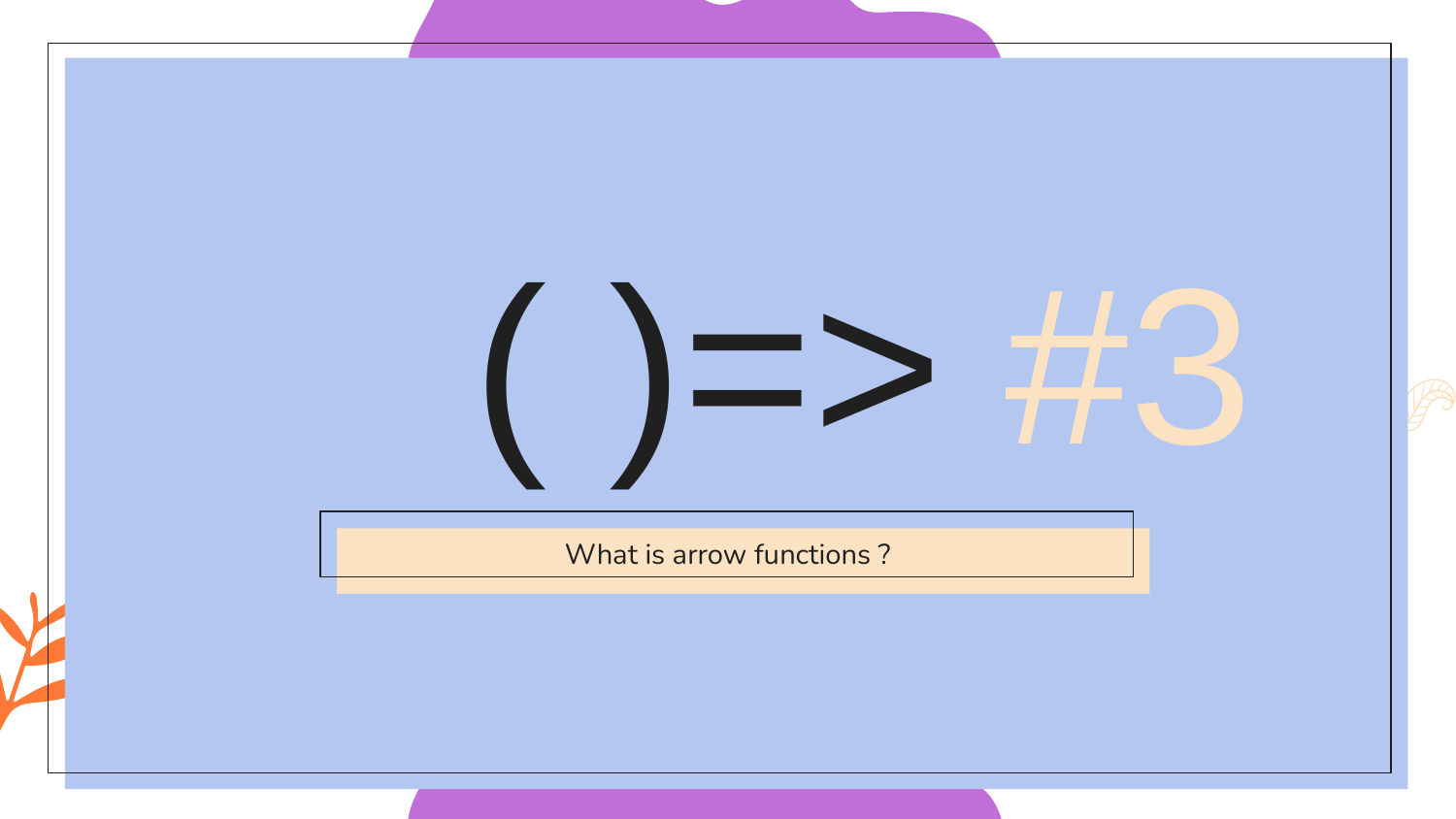

# ( )=> #3
What is arrow functions ?